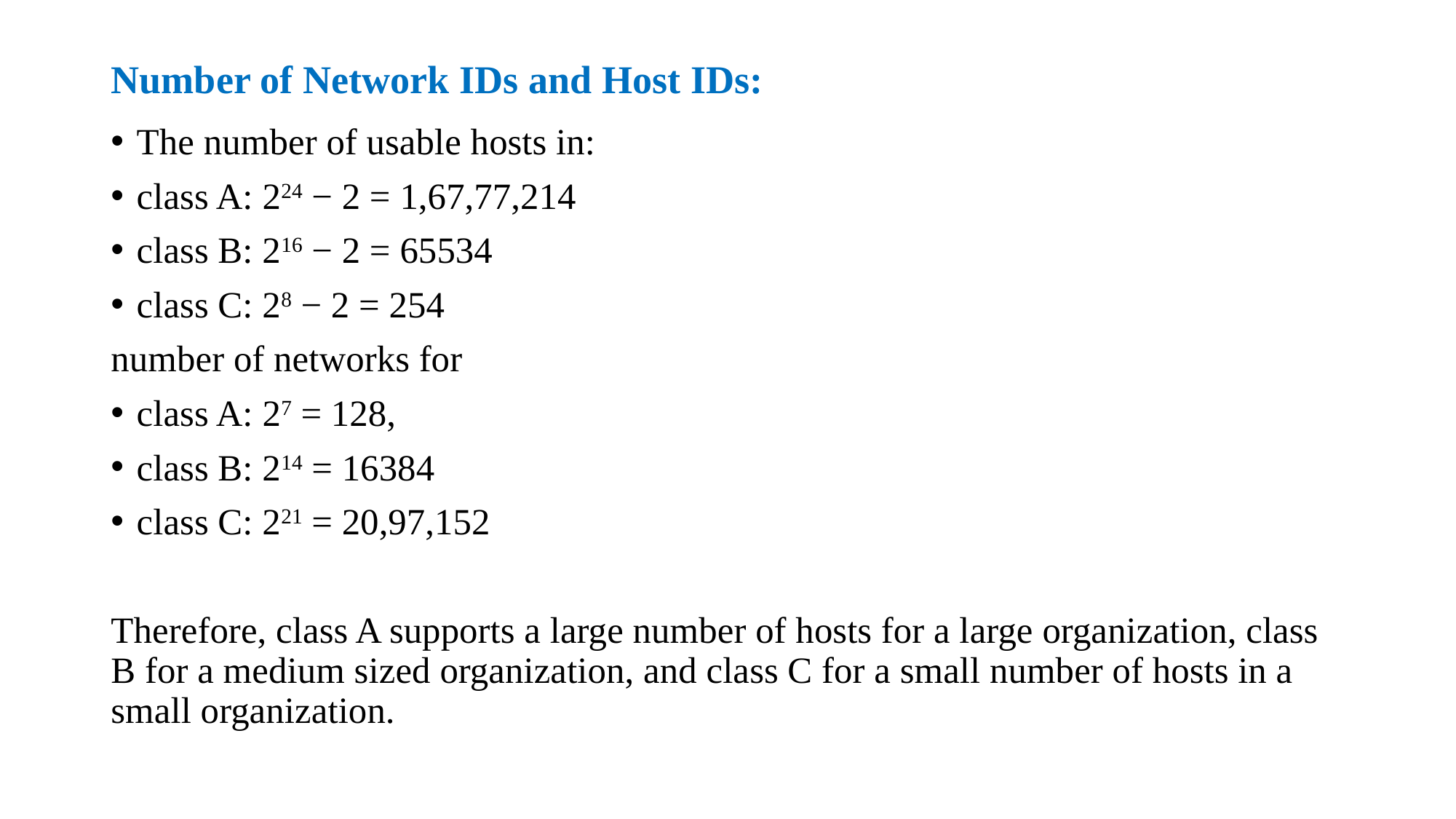

# Number of Network IDs and Host IDs:
The number of usable hosts in:
class A: 224 − 2 = 1,67,77,214
class B: 216 − 2 = 65534
class C: 28 − 2 = 254
number of networks for
class A: 27 = 128,
class B: 214 = 16384
class C: 221 = 20,97,152

Therefore, class A supports a large number of hosts for a large organization, class B for a medium sized organization, and class C for a small number of hosts in a small organization.